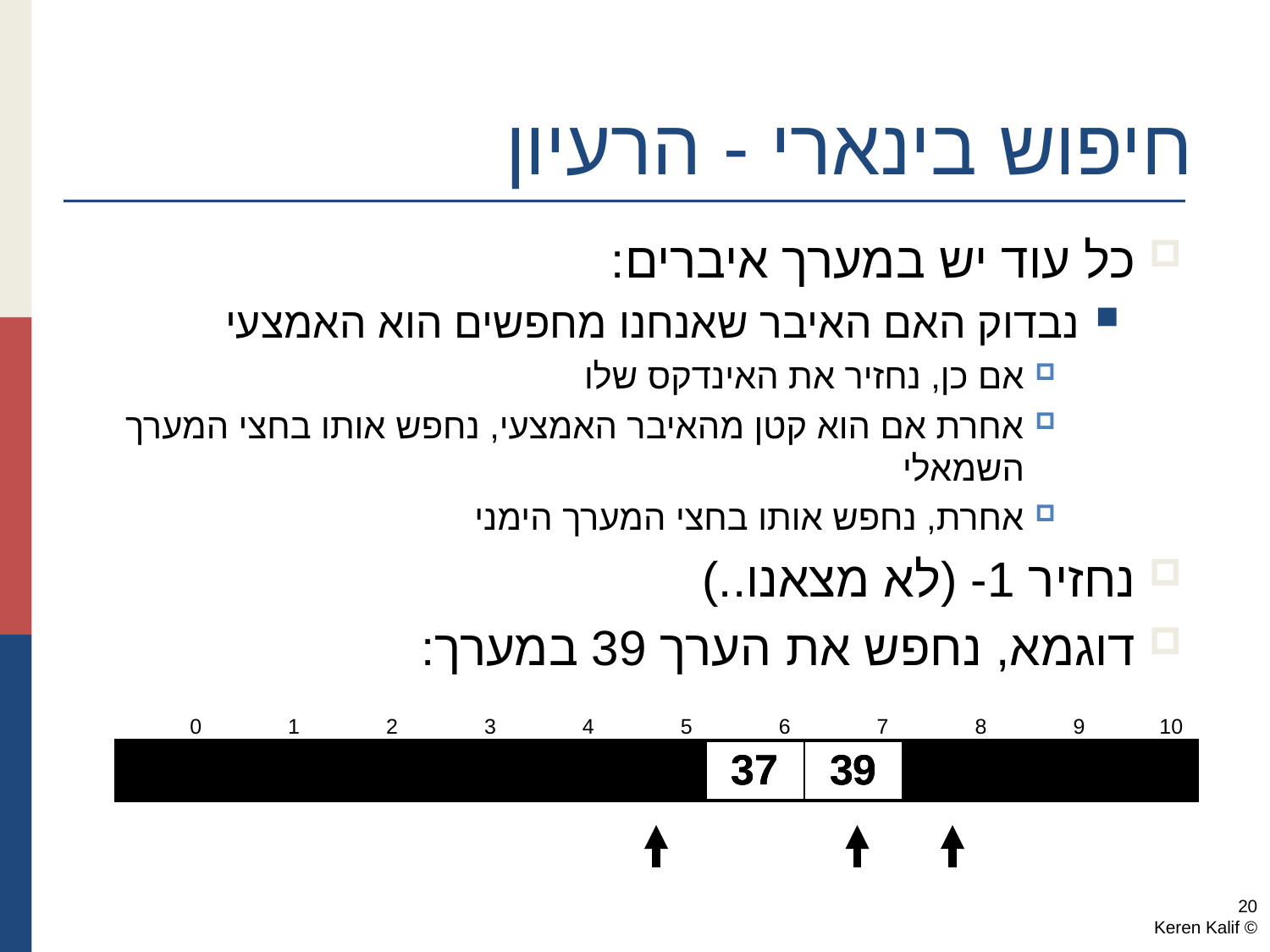

# חיפוש בינארי - הרעיון
כל עוד יש במערך איברים:
נבדוק האם האיבר שאנחנו מחפשים הוא האמצעי
אם כן, נחזיר את האינדקס שלו
אחרת אם הוא קטן מהאיבר האמצעי, נחפש אותו בחצי המערך השמאלי
אחרת, נחפש אותו בחצי המערך הימני
נחזיר 1- (לא מצאנו..)
דוגמא, נחפש את הערך 39 במערך:

| 0 | 1 | 2 | 3 | 4 | 5 | 6 | 7 | 8 | 9 | 10 |
| --- | --- | --- | --- | --- | --- | --- | --- | --- | --- | --- |
| 3 | 4 | 7 | 14 | 22 | 34 | 37 | 39 | 40 | 44 | 50 |
| --- | --- | --- | --- | --- | --- | --- | --- | --- | --- | --- |
| 3 | 4 | 7 | 14 | 22 | 34 | 37 | 39 | 40 | 44 | 50 |
| --- | --- | --- | --- | --- | --- | --- | --- | --- | --- | --- |
| 3 | 4 | 7 | 14 | 22 | 34 | 37 | 39 | 40 | 44 | 50 |
| --- | --- | --- | --- | --- | --- | --- | --- | --- | --- | --- |

20
© Keren Kalif